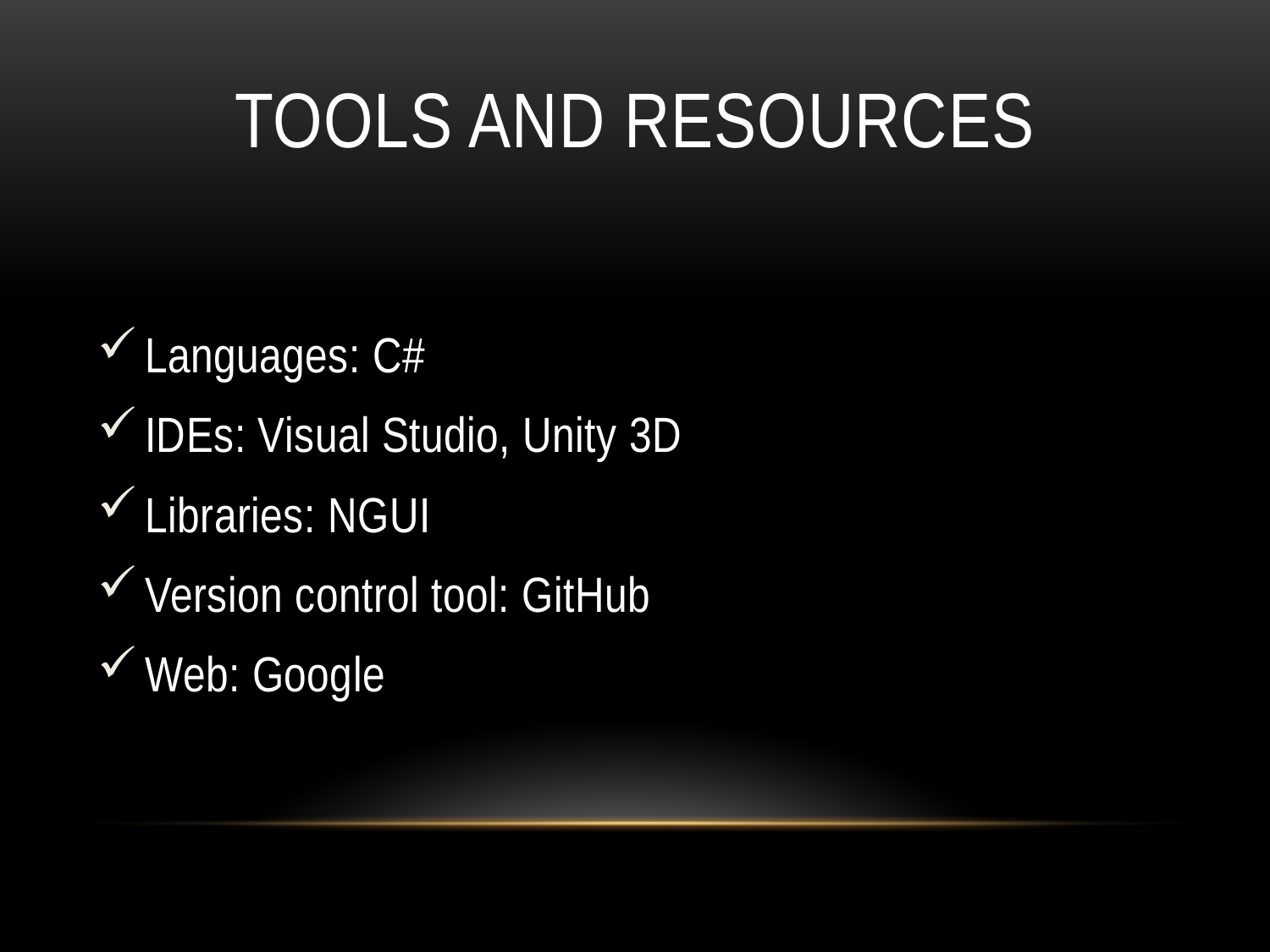

# Tools and resources
Languages: C#
IDEs: Visual Studio, Unity 3D
Libraries: NGUI
Version control tool: GitHub
Web: Google